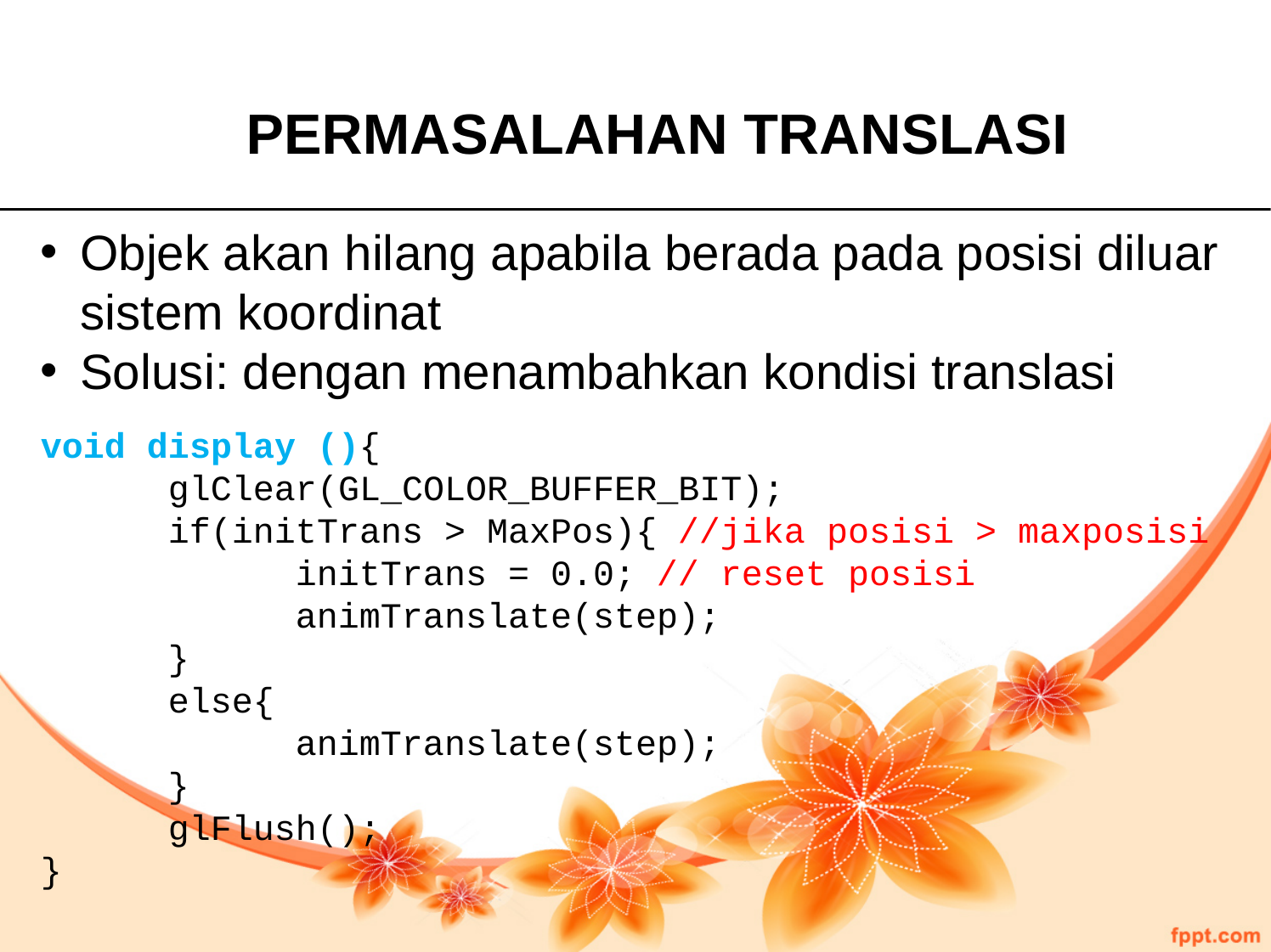

PERMASALAHAN TRANSLASI

Objek akan hilang apabila berada pada posisi diluar sistem koordinat
Solusi: dengan menambahkan kondisi translasi

void display (){
	glClear(GL_COLOR_BUFFER_BIT);
	if(initTrans > MaxPos){ //jika posisi > maxposisi
		initTrans = 0.0; // reset posisi
		animTranslate(step);
	}
	else{
		animTranslate(step);
	}
	glFlush();
}